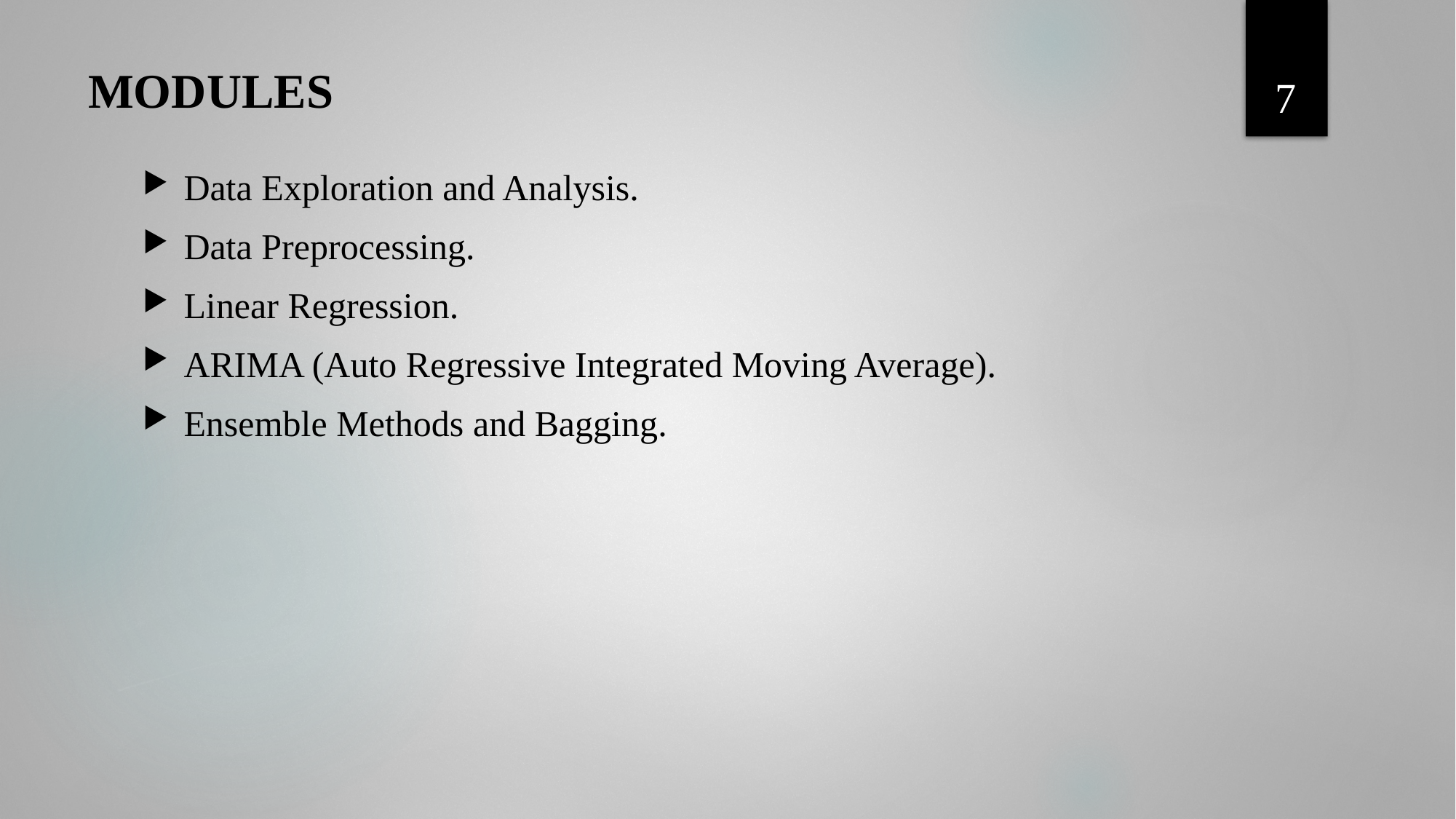

7
# MODULES
Data Exploration and Analysis.
Data Preprocessing.
Linear Regression.
ARIMA (Auto Regressive Integrated Moving Average).
Ensemble Methods and Bagging.